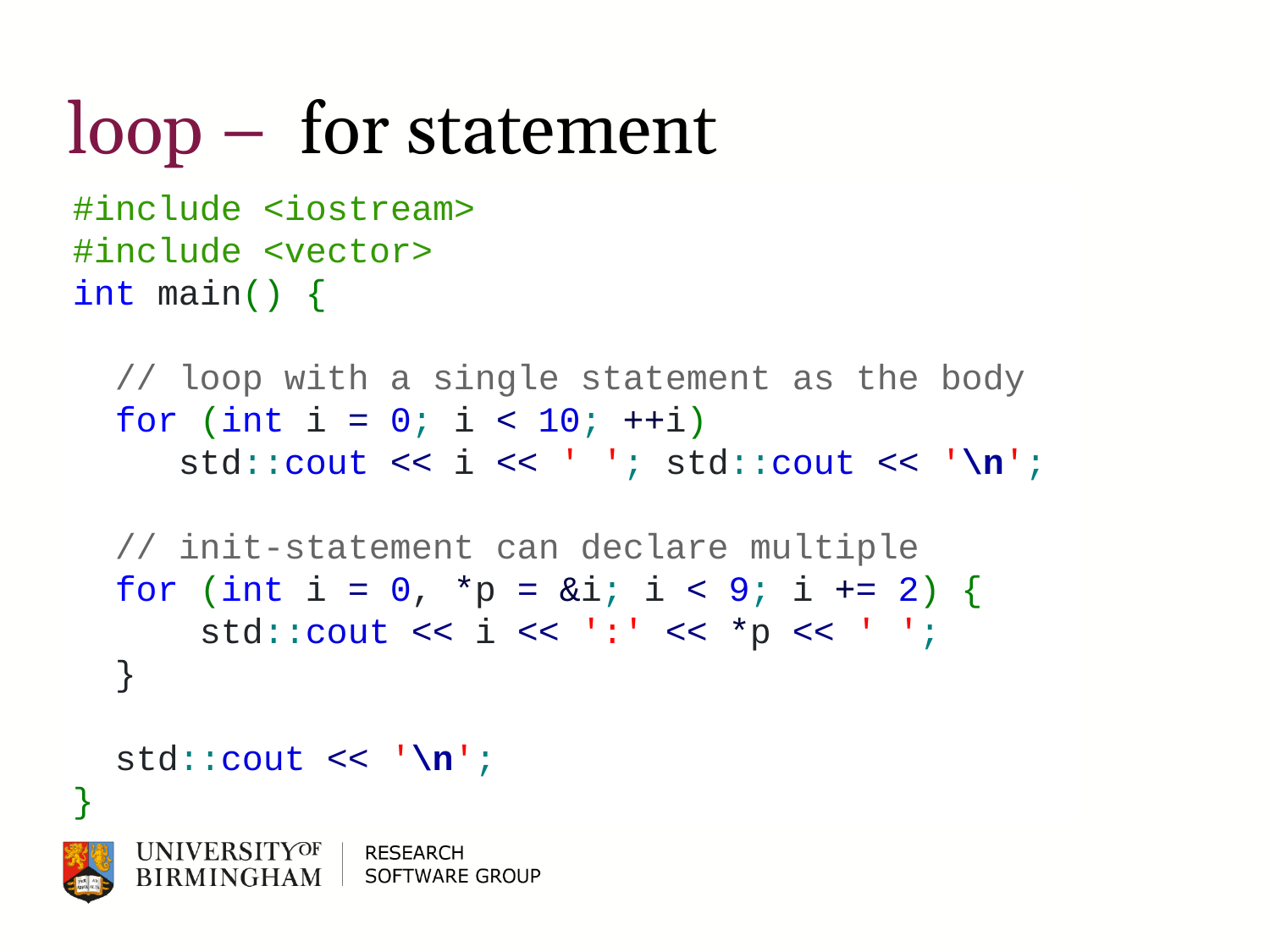

# loop –  for statement
#include <iostream>
#include <vector>
int main() {

  // loop with a single statement as the body
  for (int i = 0; i < 10; ++i)
     std::cout << i << ' '; std::cout << '\n';

  // init-statement can declare multiple
  for (int i = 0, *p = &i; i < 9; i += 2) {
      std::cout << i << ':' << *p << ' ';
  }

  std::cout << '\n';
}